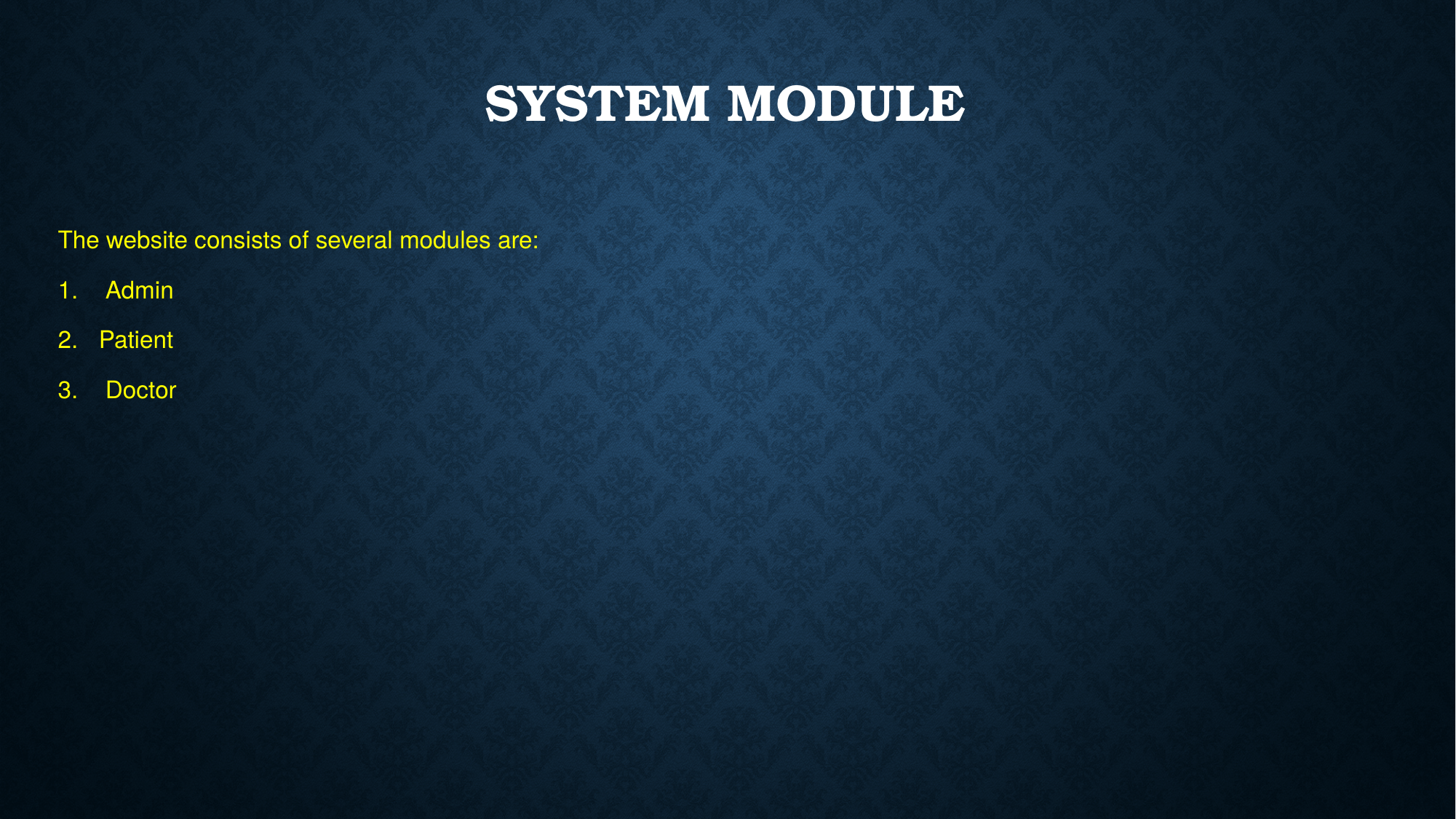

# System module
The website consists of several modules are:
 Admin
Patient
 Doctor